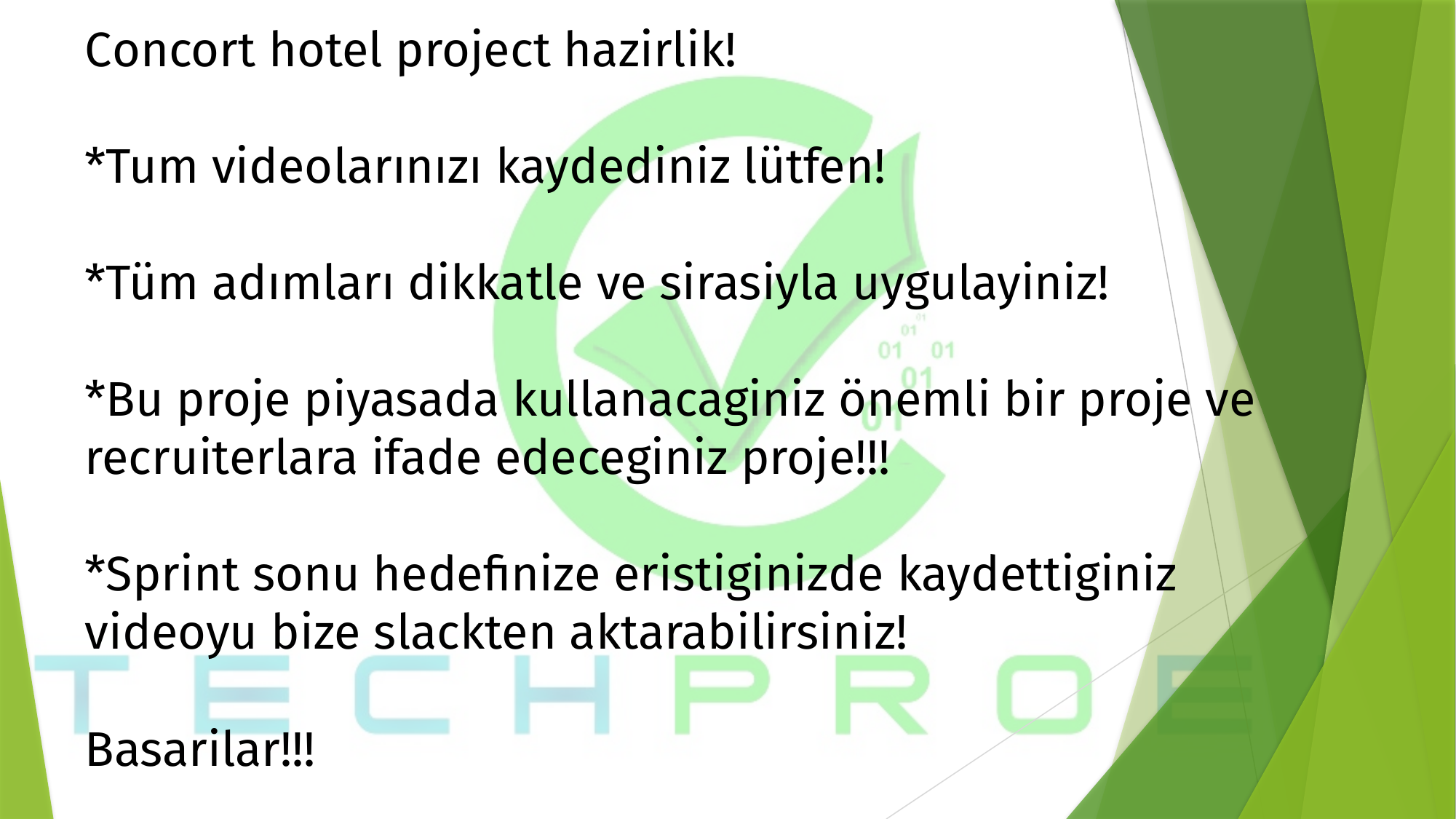

# Concort hotel project hazirlik! *Tum videolarınızı kaydediniz lütfen! *Tüm adımları dikkatle ve sirasiyla uygulayiniz! *Bu proje piyasada kullanacaginiz önemli bir proje ve recruiterlara ifade edeceginiz proje!!! *Sprint sonu hedefinize eristiginizde kaydettiginiz videoyu bize slackten aktarabilirsiniz! Basarilar!!!